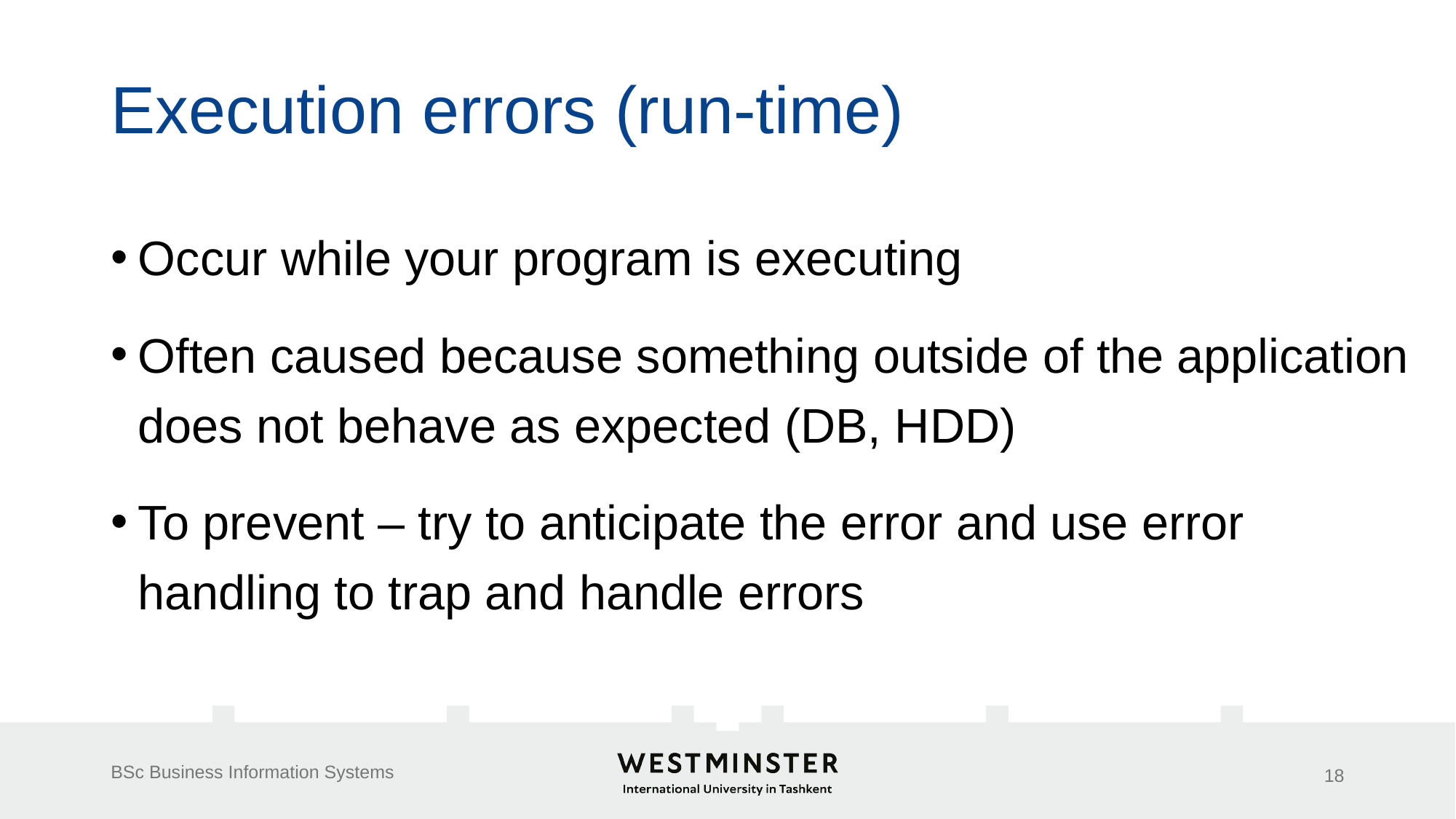

# Execution errors (run-time)
Occur while your program is executing
Often caused because something outside of the application does not behave as expected (DB, HDD)
To prevent – try to anticipate the error and use error handling to trap and handle errors
BSc Business Information Systems
18